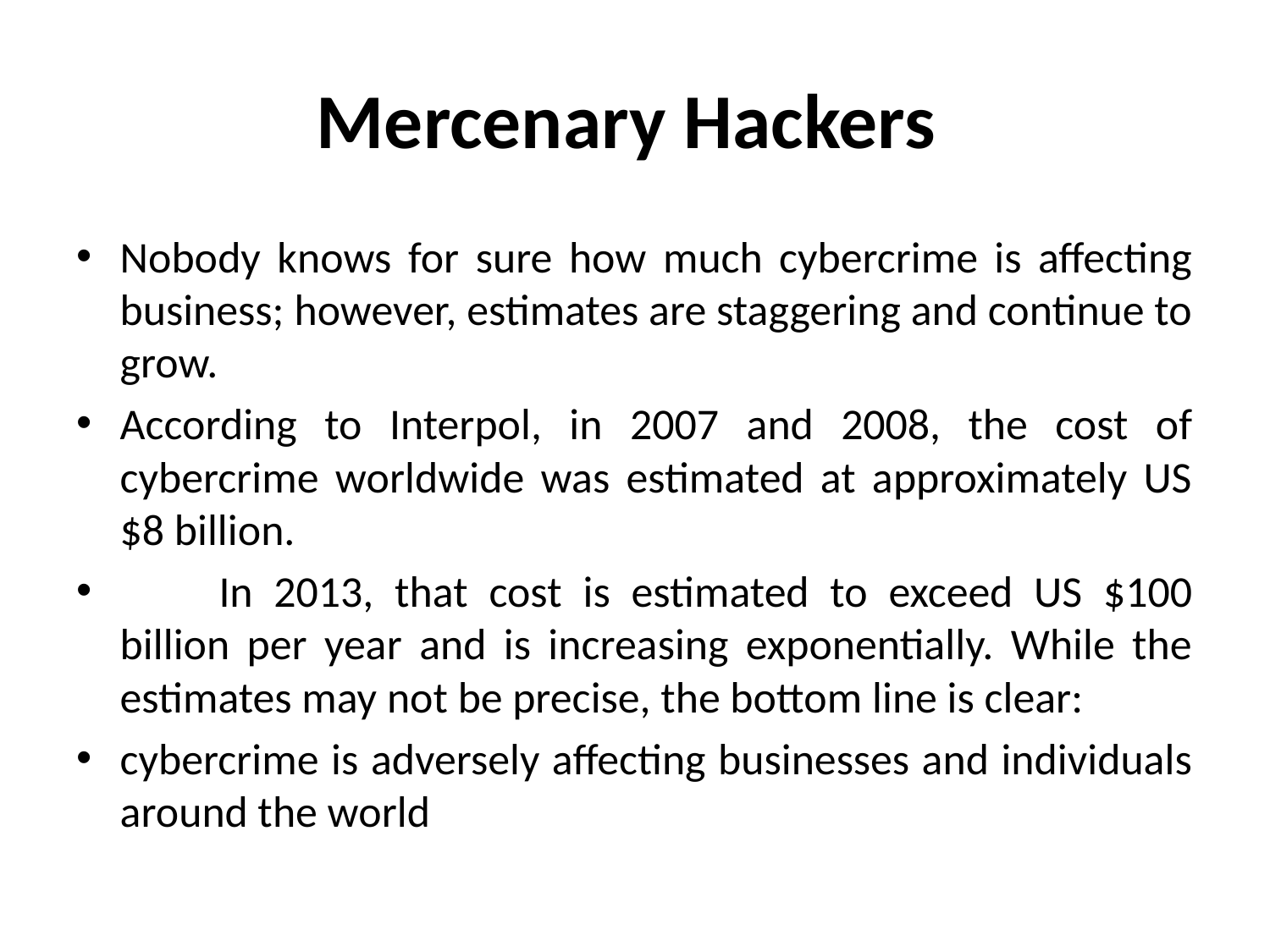

# Mercenary Hackers
Nobody knows for sure how much cybercrime is affecting business; however, estimates are staggering and continue to grow.
According to Interpol, in 2007 and 2008, the cost of cybercrime worldwide was estimated at approximately US $8 billion.
	In 2013, that cost is estimated to exceed US $100 billion per year and is increasing exponentially. While the estimates may not be precise, the bottom line is clear:
cybercrime is adversely affecting businesses and individuals around the world